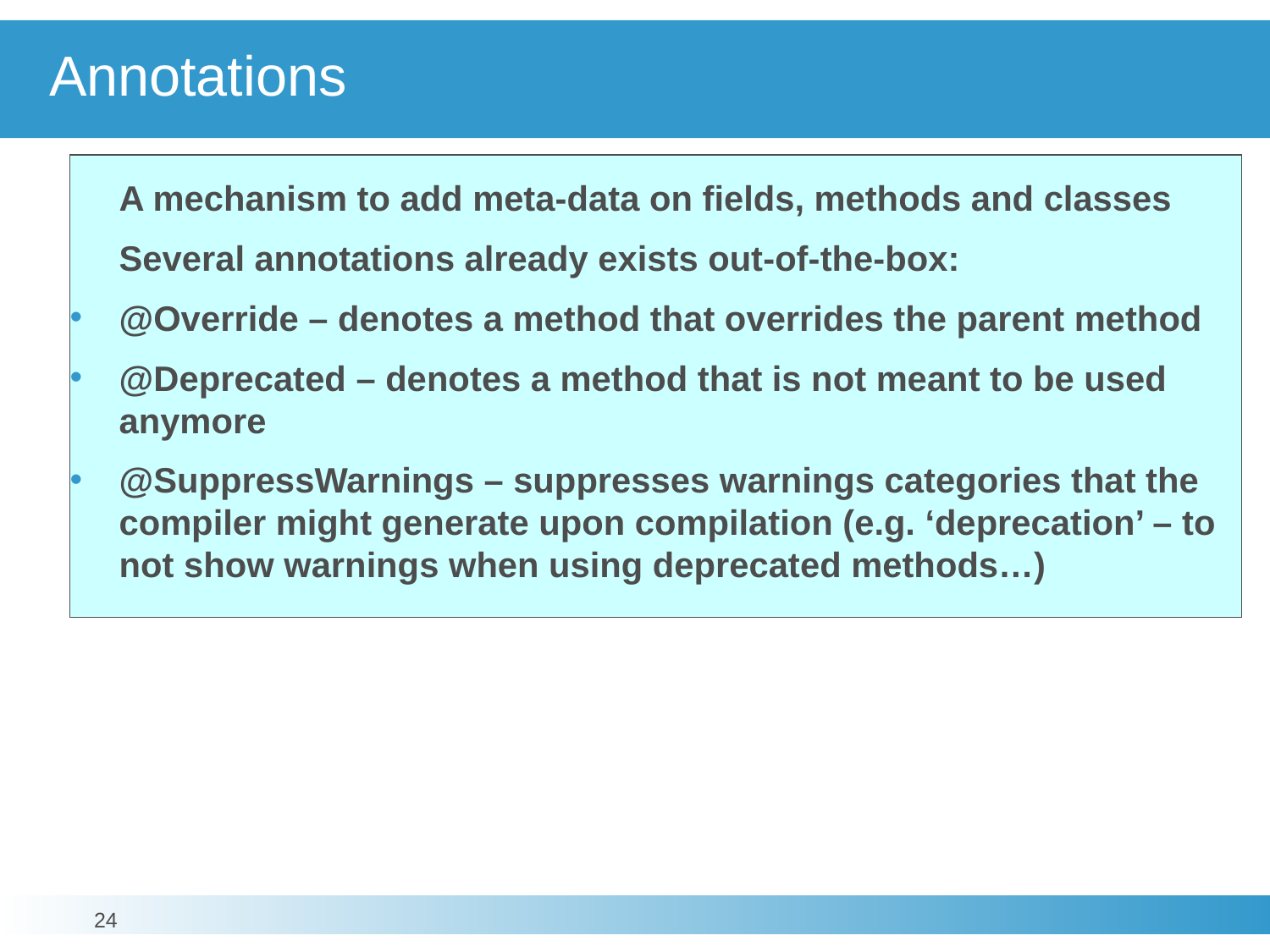

# Annotations
A mechanism to add meta-data on fields, methods and classes
	Several annotations already exists out-of-the-box:
@Override – denotes a method that overrides the parent method
@Deprecated – denotes a method that is not meant to be used anymore
@SuppressWarnings – suppresses warnings categories that the compiler might generate upon compilation (e.g. ‘deprecation’ – to not show warnings when using deprecated methods…)

24